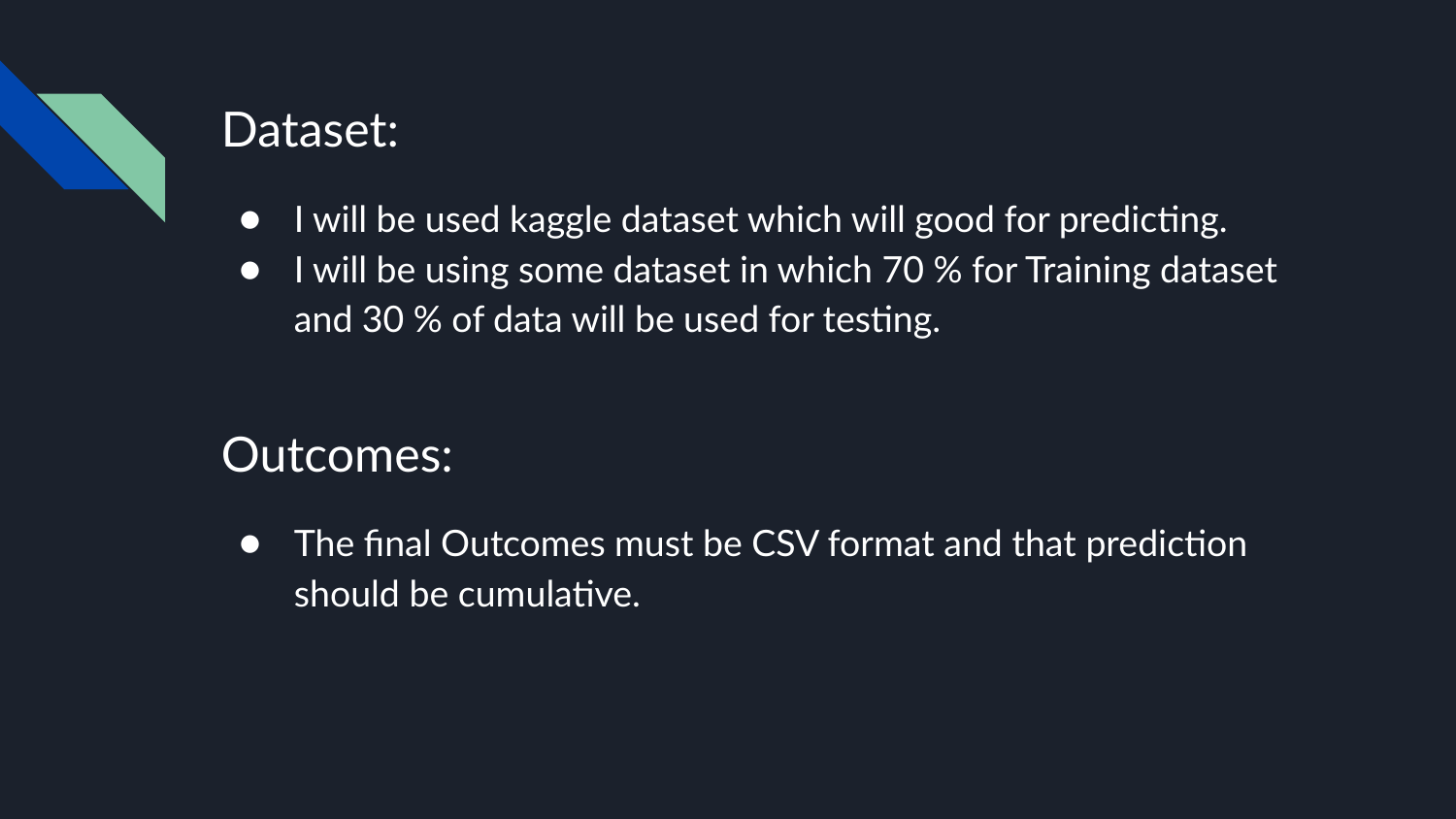

# Dataset:
I will be used kaggle dataset which will good for predicting.
I will be using some dataset in which 70 % for Training dataset and 30 % of data will be used for testing.
Outcomes:
The final Outcomes must be CSV format and that prediction should be cumulative.